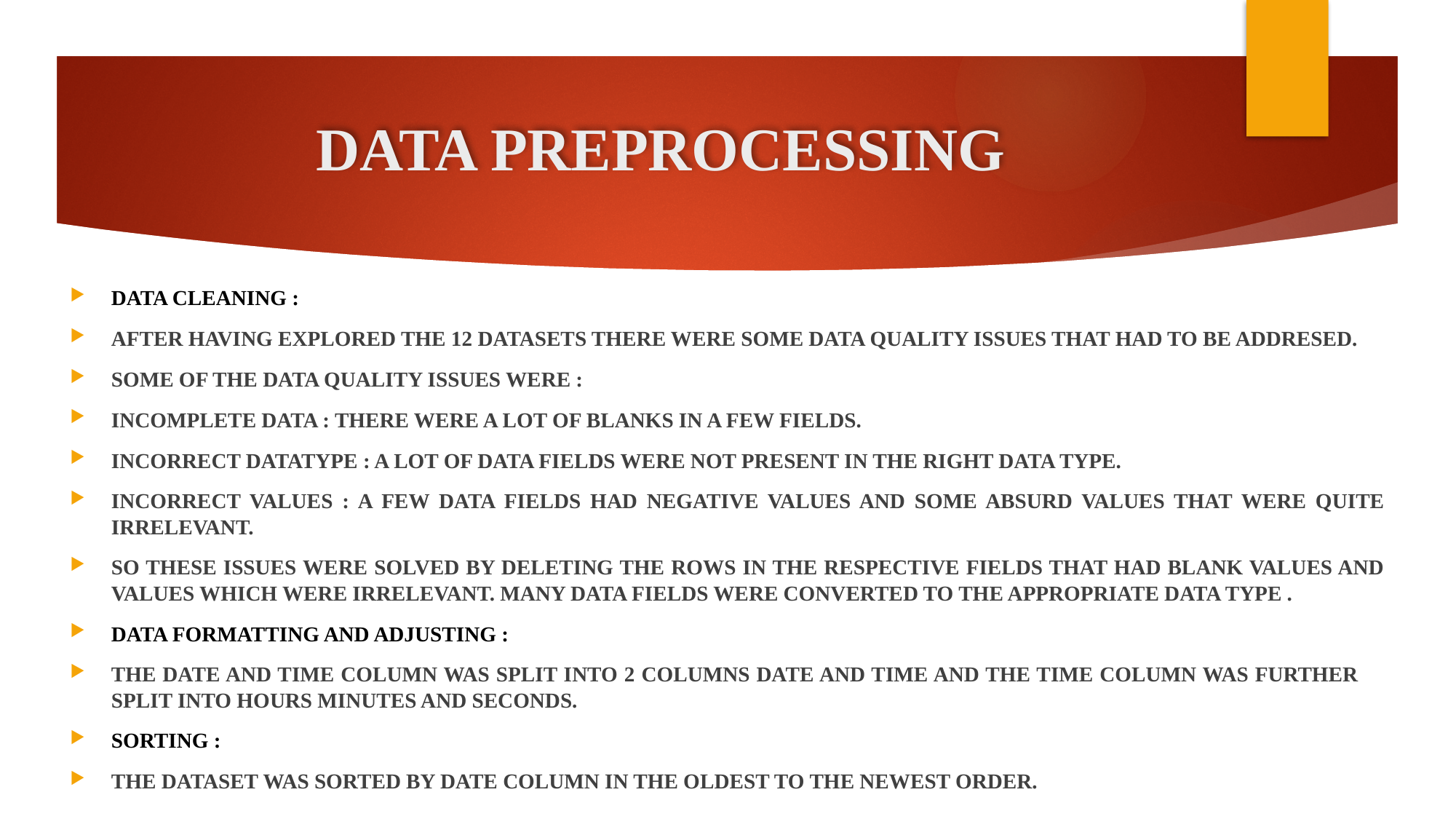

# DATA PREPROCESSING
DATA CLEANING :
AFTER HAVING EXPLORED THE 12 DATASETS THERE WERE SOME DATA QUALITY ISSUES THAT HAD TO BE ADDRESED.
SOME OF THE DATA QUALITY ISSUES WERE :
INCOMPLETE DATA : THERE WERE A LOT OF BLANKS IN A FEW FIELDS.
INCORRECT DATATYPE : A LOT OF DATA FIELDS WERE NOT PRESENT IN THE RIGHT DATA TYPE.
INCORRECT VALUES : A FEW DATA FIELDS HAD NEGATIVE VALUES AND SOME ABSURD VALUES THAT WERE QUITE IRRELEVANT.
SO THESE ISSUES WERE SOLVED BY DELETING THE ROWS IN THE RESPECTIVE FIELDS THAT HAD BLANK VALUES AND VALUES WHICH WERE IRRELEVANT. MANY DATA FIELDS WERE CONVERTED TO THE APPROPRIATE DATA TYPE .
DATA FORMATTING AND ADJUSTING :
THE DATE AND TIME COLUMN WAS SPLIT INTO 2 COLUMNS DATE AND TIME AND THE TIME COLUMN WAS FURTHER     SPLIT INTO HOURS MINUTES AND SECONDS.
SORTING :
THE DATASET WAS SORTED BY DATE COLUMN IN THE OLDEST TO THE NEWEST ORDER.